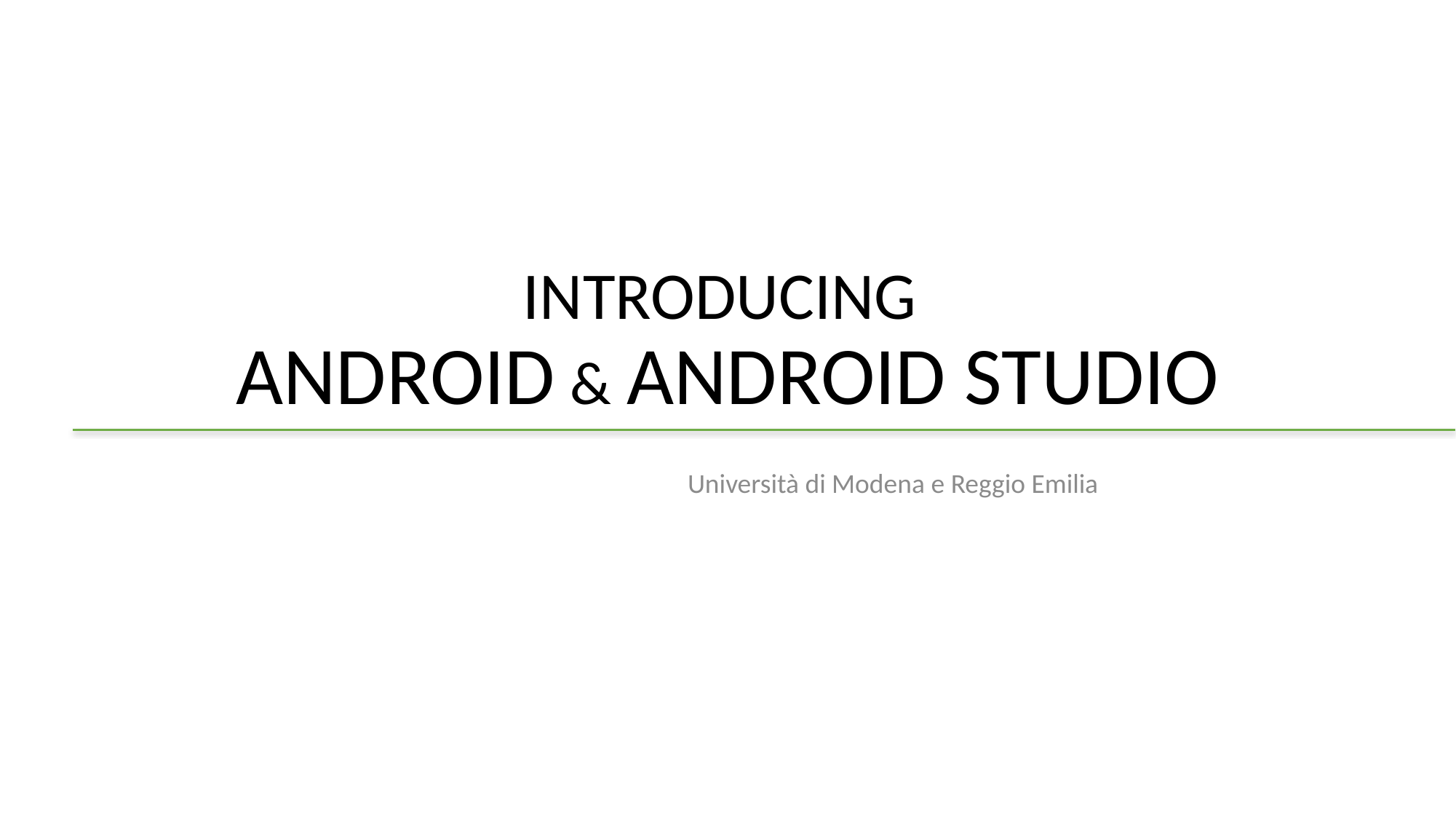

# INTRODUCING ANDROID & ANDROID STUDIO
Università di Modena e Reggio Emilia